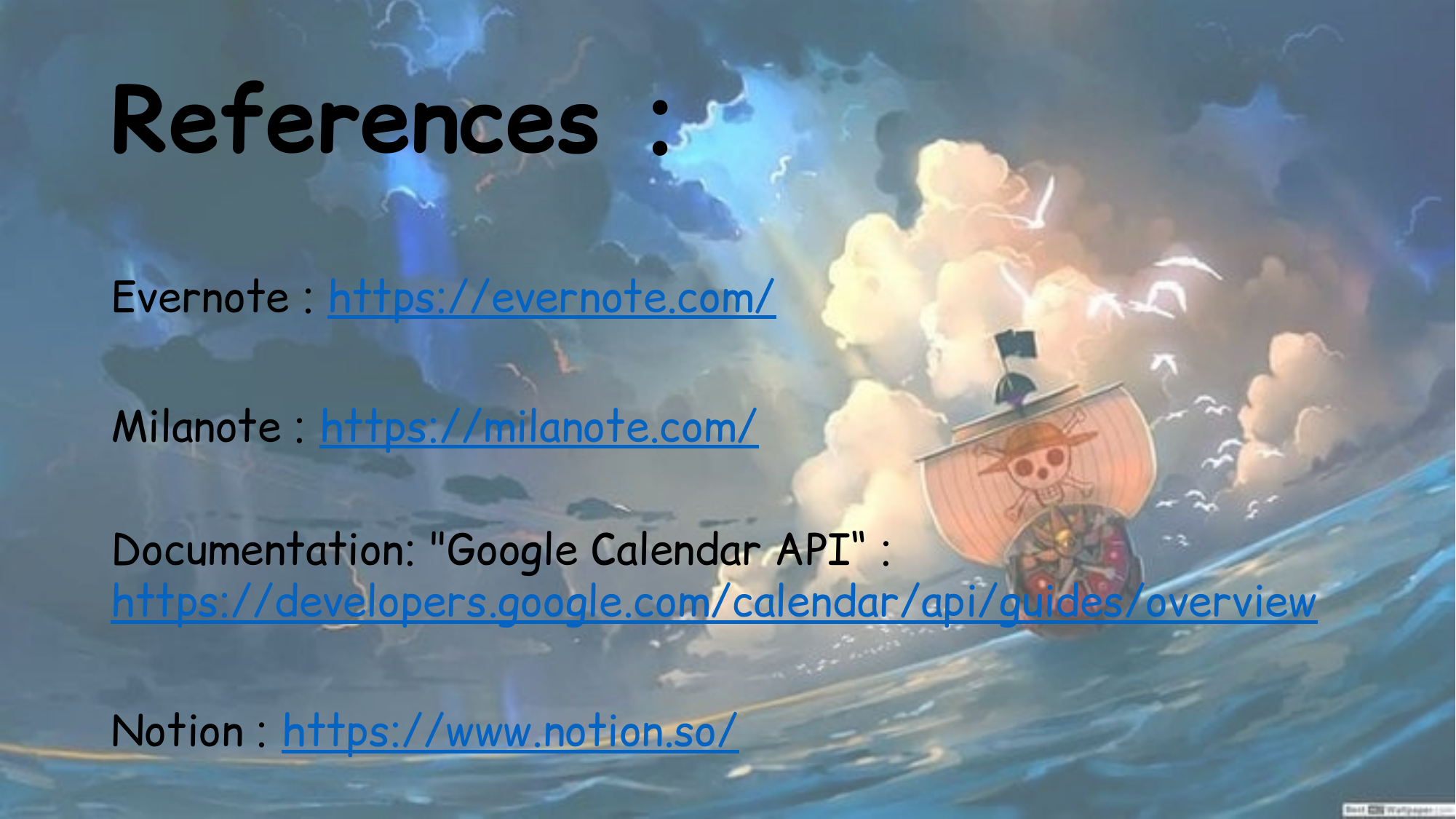

# References :
Evernote : https://evernote.com/

Milanote : https://milanote.com/

Documentation: "Google Calendar API“ : https://developers.google.com/calendar/api/guides/overview

Notion : https://www.notion.so/